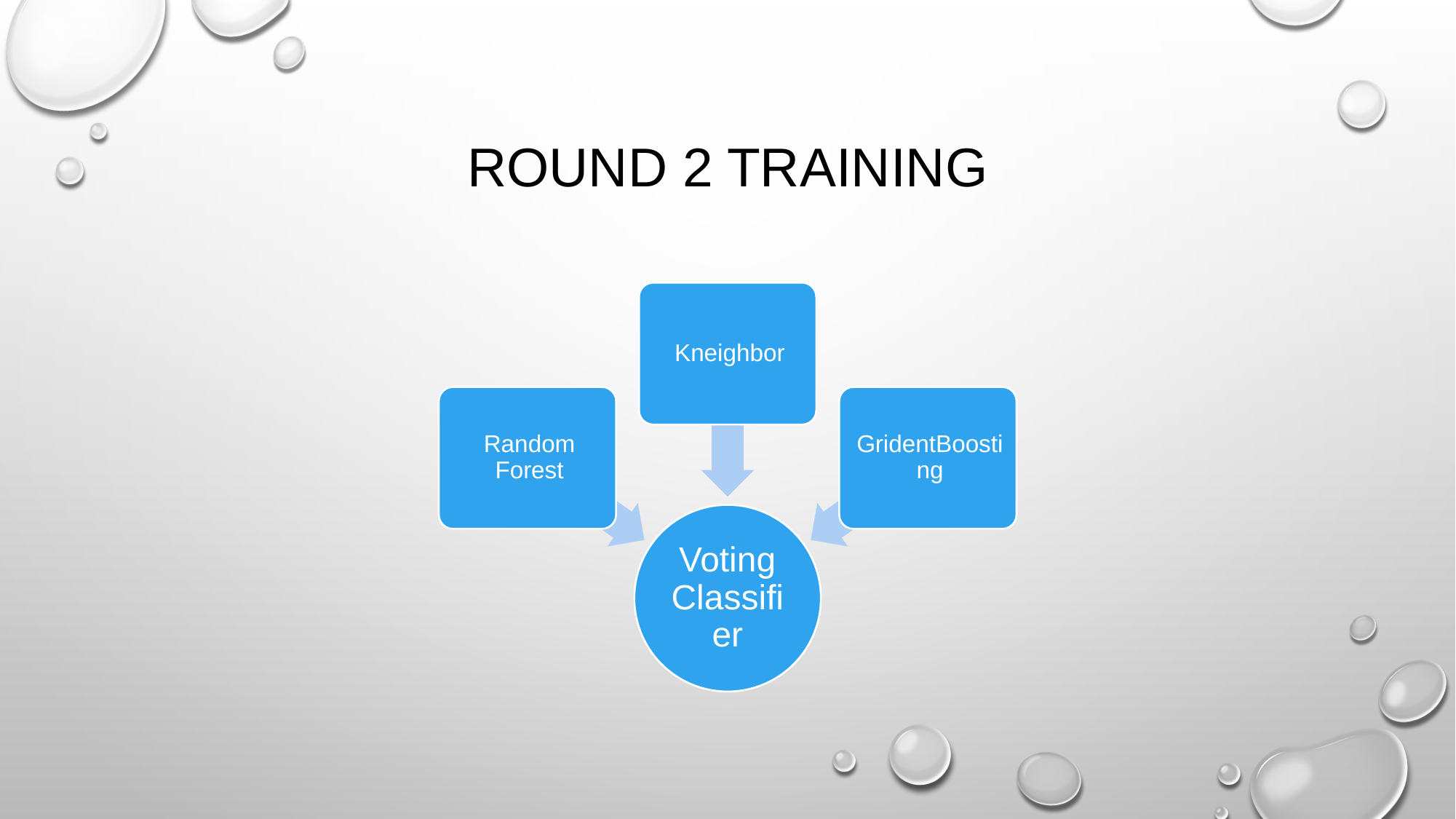

# Round 2 training
Voting Classifier
Random Forest
Kneighbor
GridentBoosting